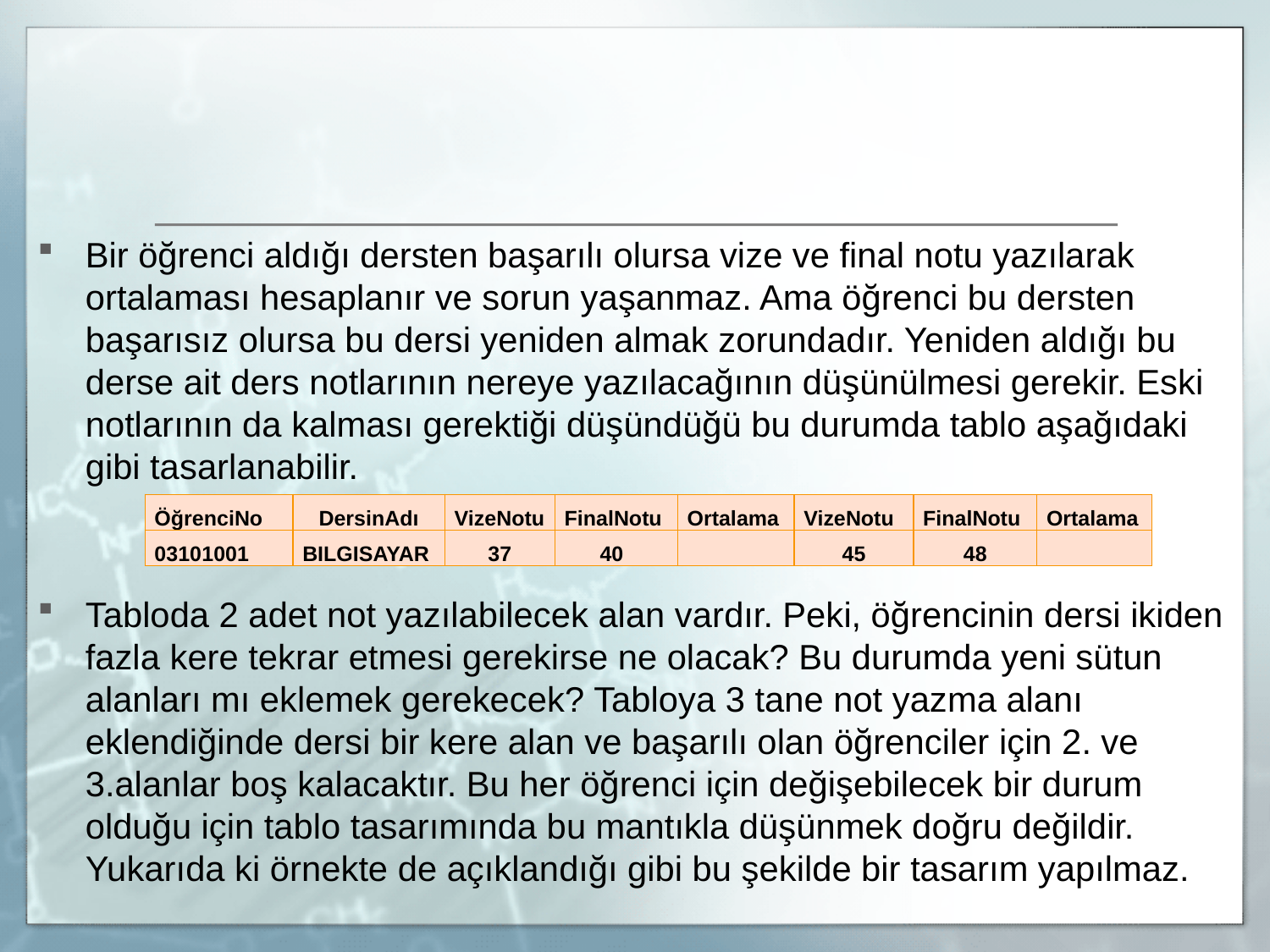

#
Bir öğrenci aldığı dersten başarılı olursa vize ve final notu yazılarak ortalaması hesaplanır ve sorun yaşanmaz. Ama öğrenci bu dersten başarısız olursa bu dersi yeniden almak zorundadır. Yeniden aldığı bu derse ait ders notlarının nereye yazılacağının düşünülmesi gerekir. Eski notlarının da kalması gerektiği düşündüğü bu durumda tablo aşağıdaki gibi tasarlanabilir.

Tabloda 2 adet not yazılabilecek alan vardır. Peki, öğrencinin dersi ikiden fazla kere tekrar etmesi gerekirse ne olacak? Bu durumda yeni sütun alanları mı eklemek gerekecek? Tabloya 3 tane not yazma alanı eklendiğinde dersi bir kere alan ve başarılı olan öğrenciler için 2. ve 3.alanlar boş kalacaktır. Bu her öğrenci için değişebilecek bir durum olduğu için tablo tasarımında bu mantıkla düşünmek doğru değildir. Yukarıda ki örnekte de açıklandığı gibi bu şekilde bir tasarım yapılmaz.

| ÖğrenciNo | DersinAdı | VizeNotu | FinalNotu | Ortalama | VizeNotu | FinalNotu | Ortalama |
| --- | --- | --- | --- | --- | --- | --- | --- |
| 03101001 | BILGISAYAR | 37 | 40 |  | 45 | 48 |  |